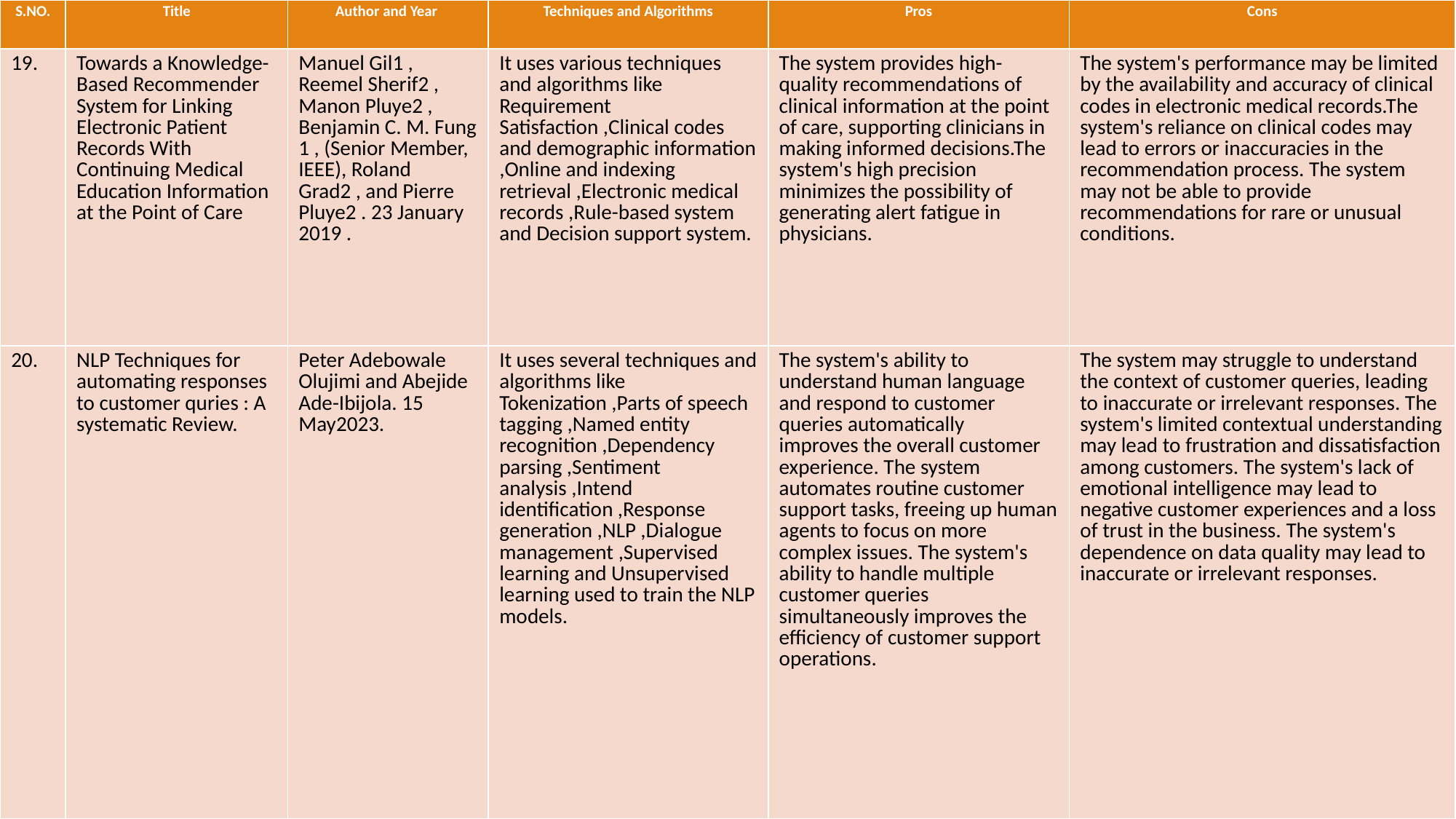

| S.NO. | Title | Author and Year | Techniques and Algorithms | Pros | Cons |
| --- | --- | --- | --- | --- | --- |
| 19. | Towards a Knowledge-Based Recommender System for Linking Electronic Patient Records With Continuing Medical Education Information at the Point of Care | Manuel Gil1 , Reemel Sherif2 , Manon Pluye2 , Benjamin C. M. Fung 1 , (Senior Member, IEEE), Roland Grad2 , and Pierre Pluye2 . 23 January 2019 . | It uses various techniques and algorithms like Requirement Satisfaction ,Clinical codes and demographic information ,Online and indexing retrieval ,Electronic medical records ,Rule-based system and Decision support system. | The system provides high-quality recommendations of clinical information at the point of care, supporting clinicians in making informed decisions.The system's high precision minimizes the possibility of generating alert fatigue in physicians. | The system's performance may be limited by the availability and accuracy of clinical codes in electronic medical records.The system's reliance on clinical codes may lead to errors or inaccuracies in the recommendation process. The system may not be able to provide recommendations for rare or unusual conditions. |
| 20. | NLP Techniques for automating responses to customer quries : A systematic Review. | Peter Adebowale Olujimi and Abejide Ade-Ibijola. 15 May2023. | It uses several techniques and algorithms like Tokenization ,Parts of speech tagging ,Named entity recognition ,Dependency parsing ,Sentiment analysis ,Intend identification ,Response generation ,NLP ,Dialogue management ,Supervised learning and Unsupervised learning used to train the NLP models. | The system's ability to understand human language and respond to customer queries automatically improves the overall customer experience. The system automates routine customer support tasks, freeing up human agents to focus on more complex issues. The system's ability to handle multiple customer queries simultaneously improves the efficiency of customer support operations. | The system may struggle to understand the context of customer queries, leading to inaccurate or irrelevant responses. The system's limited contextual understanding may lead to frustration and dissatisfaction among customers. The system's lack of emotional intelligence may lead to negative customer experiences and a loss of trust in the business. The system's dependence on data quality may lead to inaccurate or irrelevant responses. |